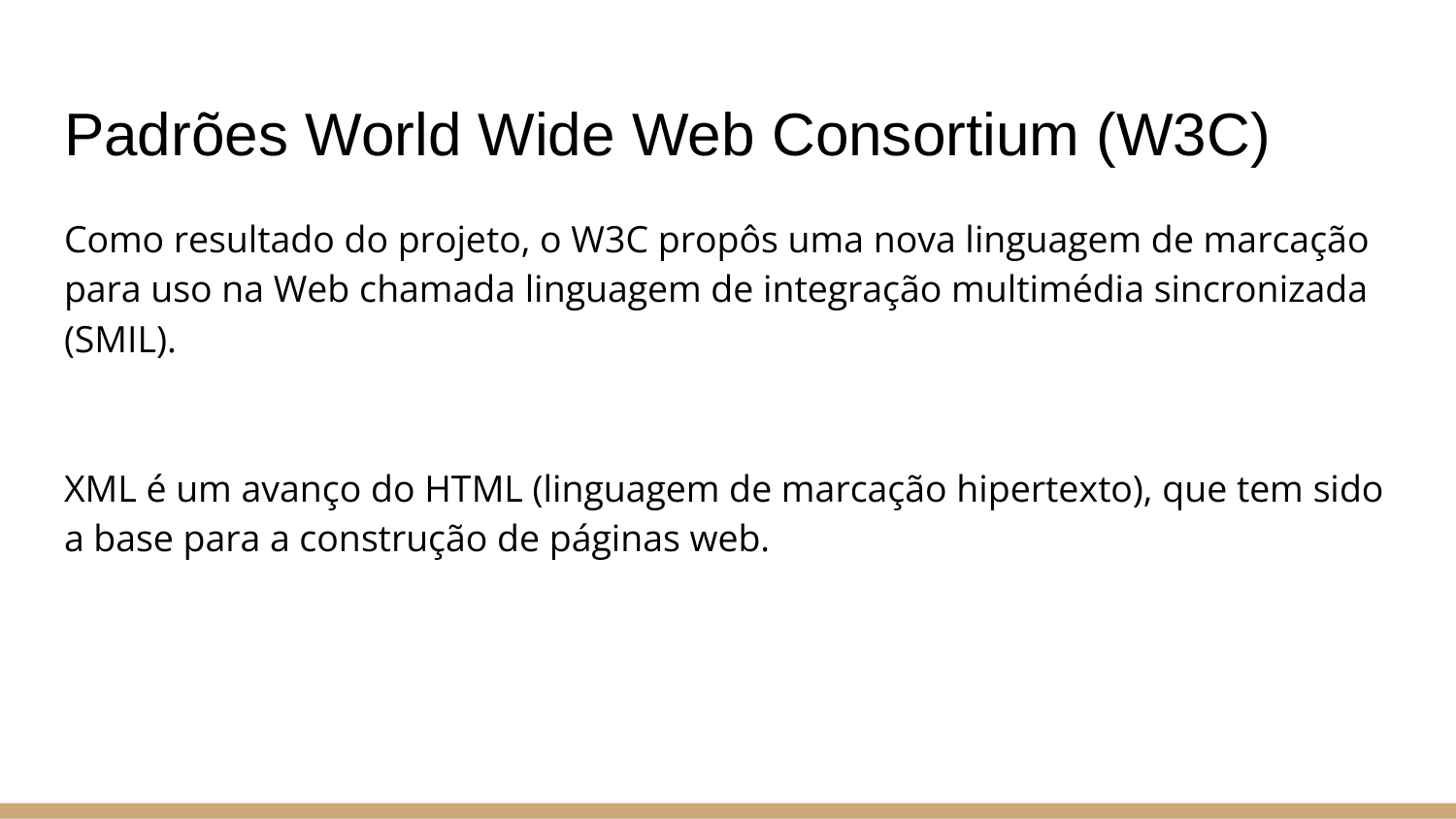

# Padrões World Wide Web Consortium (W3C)
Como resultado do projeto, o W3C propôs uma nova linguagem de marcação para uso na Web chamada linguagem de integração multimédia sincronizada (SMIL).

XML é um avanço do HTML (linguagem de marcação hipertexto), que tem sido a base para a construção de páginas web.